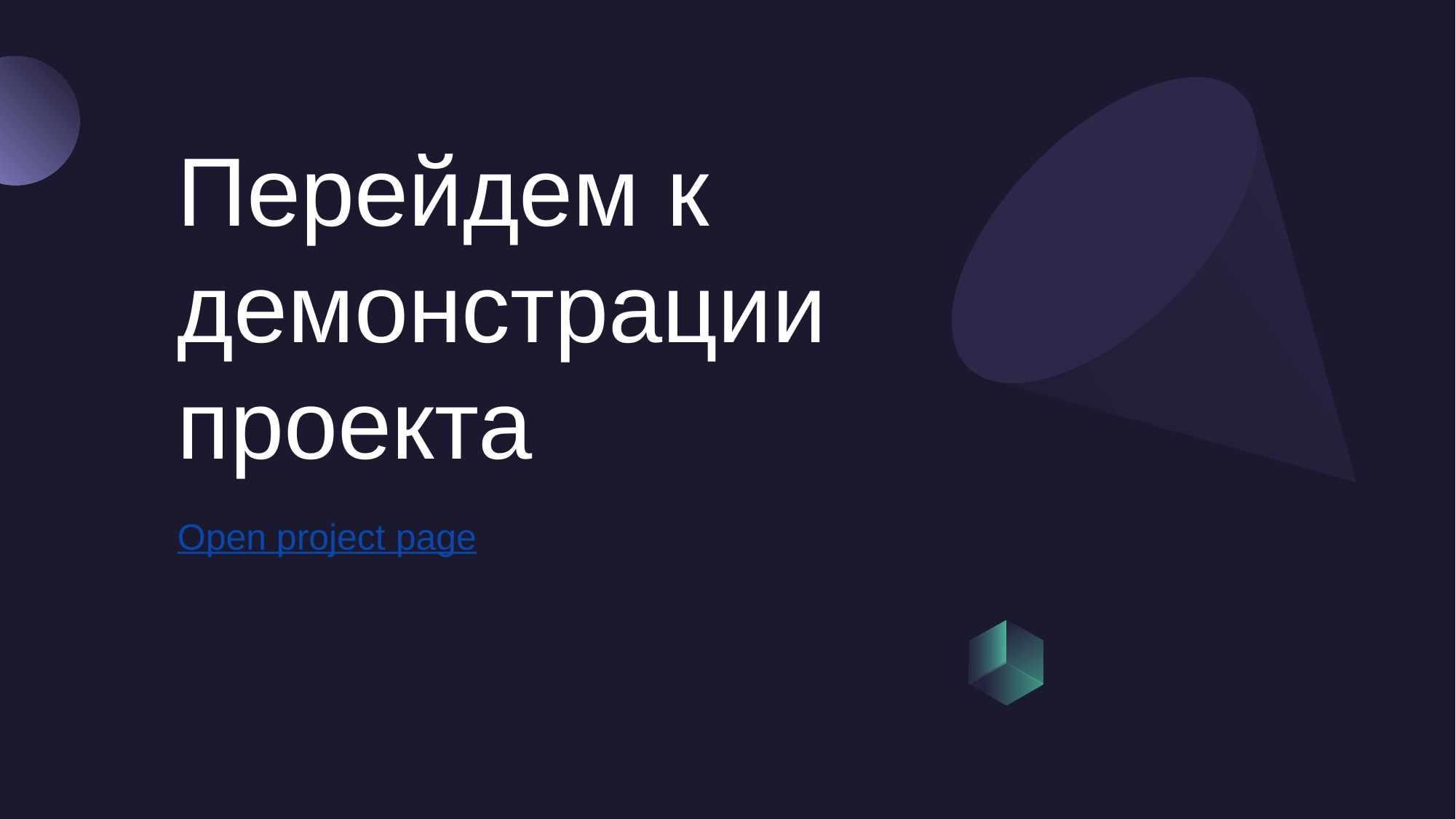

# Перейдем к демонстрации проекта

Open project page